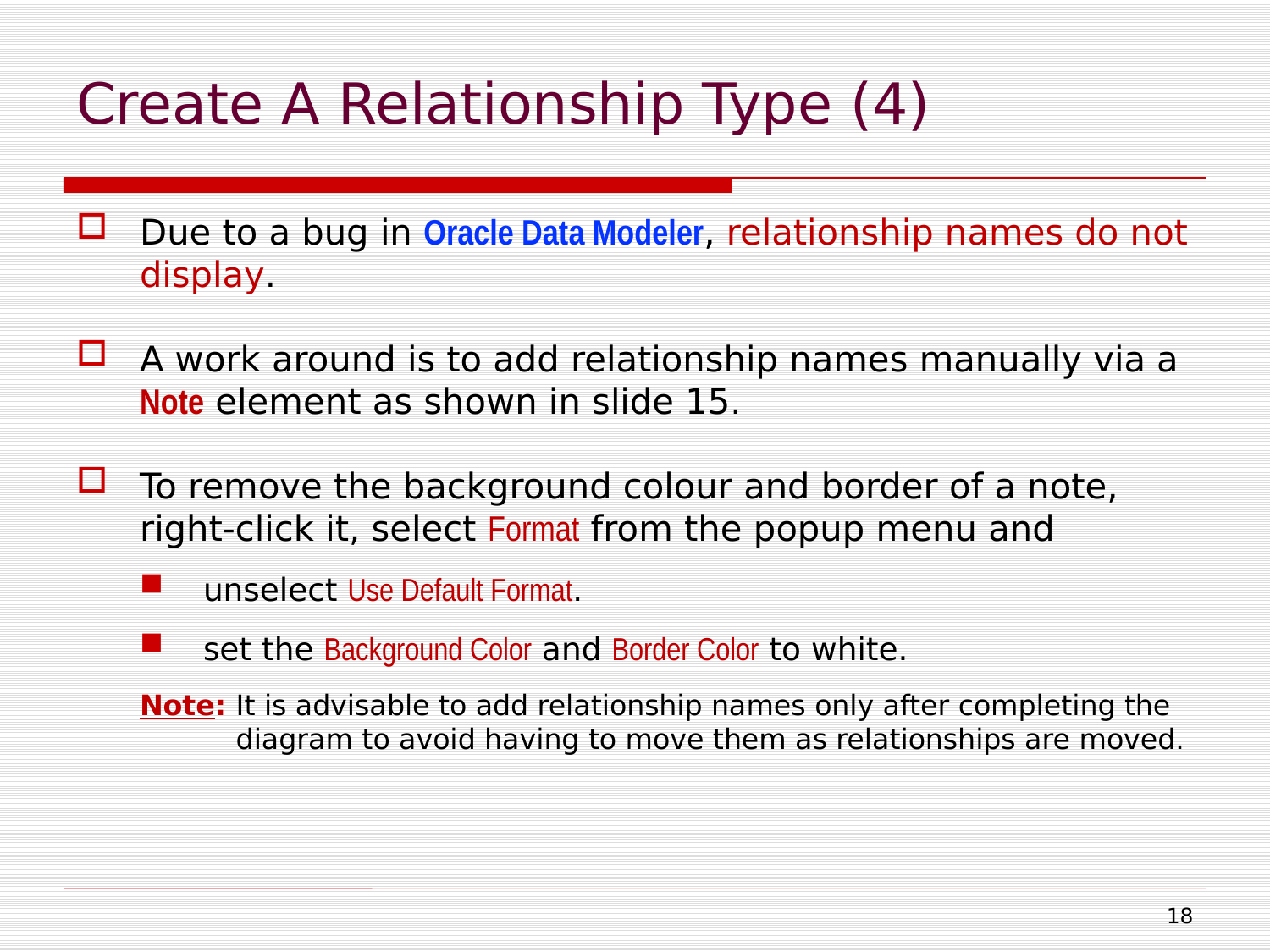

# Create A Relationship Type (4)
Due to a bug in Oracle Data Modeler, relationship names do not display.
A work around is to add relationship names manually via a Note element as shown in slide 15.
To remove the background colour and border of a note, right-click it, select Format from the popup menu and
unselect Use Default Format.
set the Background Color and Border Color to white.
Note:	It is advisable to add relationship names only after completing the diagram to avoid having to move them as relationships are moved.
18